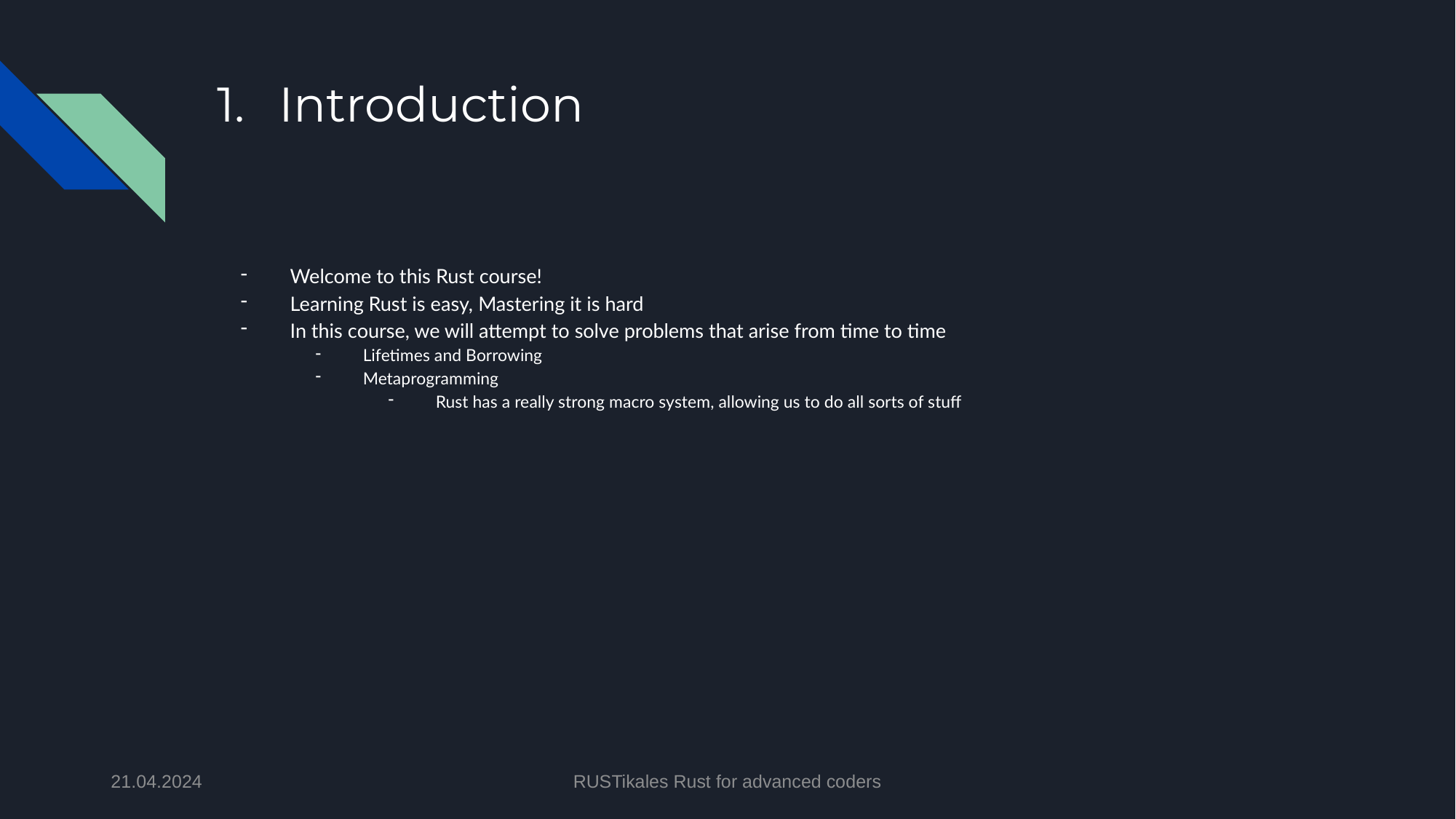

# Introduction
Welcome to this Rust course!
Learning Rust is easy, Mastering it is hard
In this course, we will attempt to solve problems that arise from time to time
Lifetimes and Borrowing
Metaprogramming
Rust has a really strong macro system, allowing us to do all sorts of stuff
21.04.2024
RUSTikales Rust for advanced coders